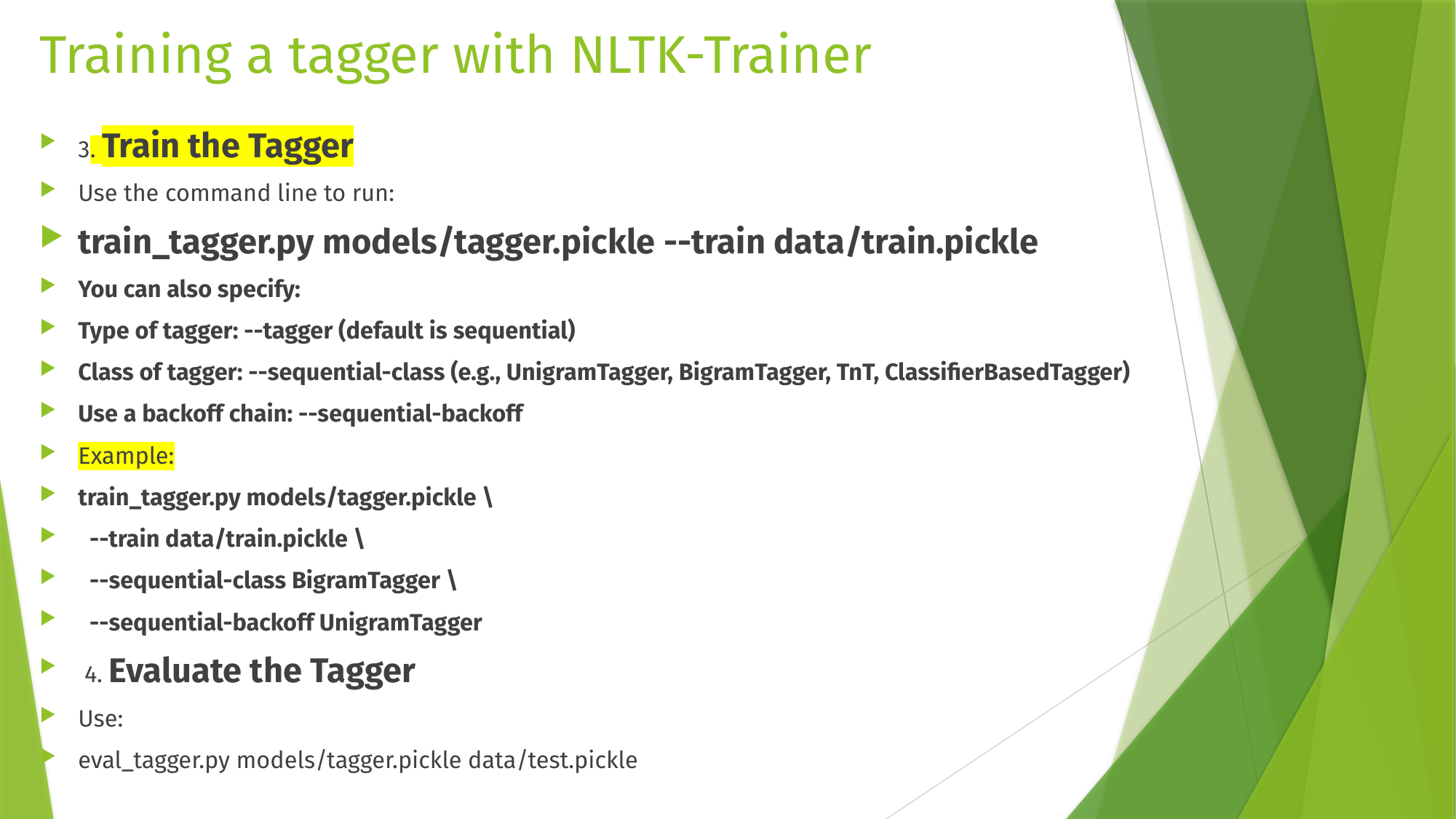

# Training a tagger with NLTK-Trainer
3. Train the Tagger
Use the command line to run:
train_tagger.py models/tagger.pickle --train data/train.pickle
You can also specify:
Type of tagger: --tagger (default is sequential)
Class of tagger: --sequential-class (e.g., UnigramTagger, BigramTagger, TnT, ClassifierBasedTagger)
Use a backoff chain: --sequential-backoff
Example:
train_tagger.py models/tagger.pickle \
  --train data/train.pickle \
  --sequential-class BigramTagger \
  --sequential-backoff UnigramTagger
 4. Evaluate the Tagger
Use:
eval_tagger.py models/tagger.pickle data/test.pickle